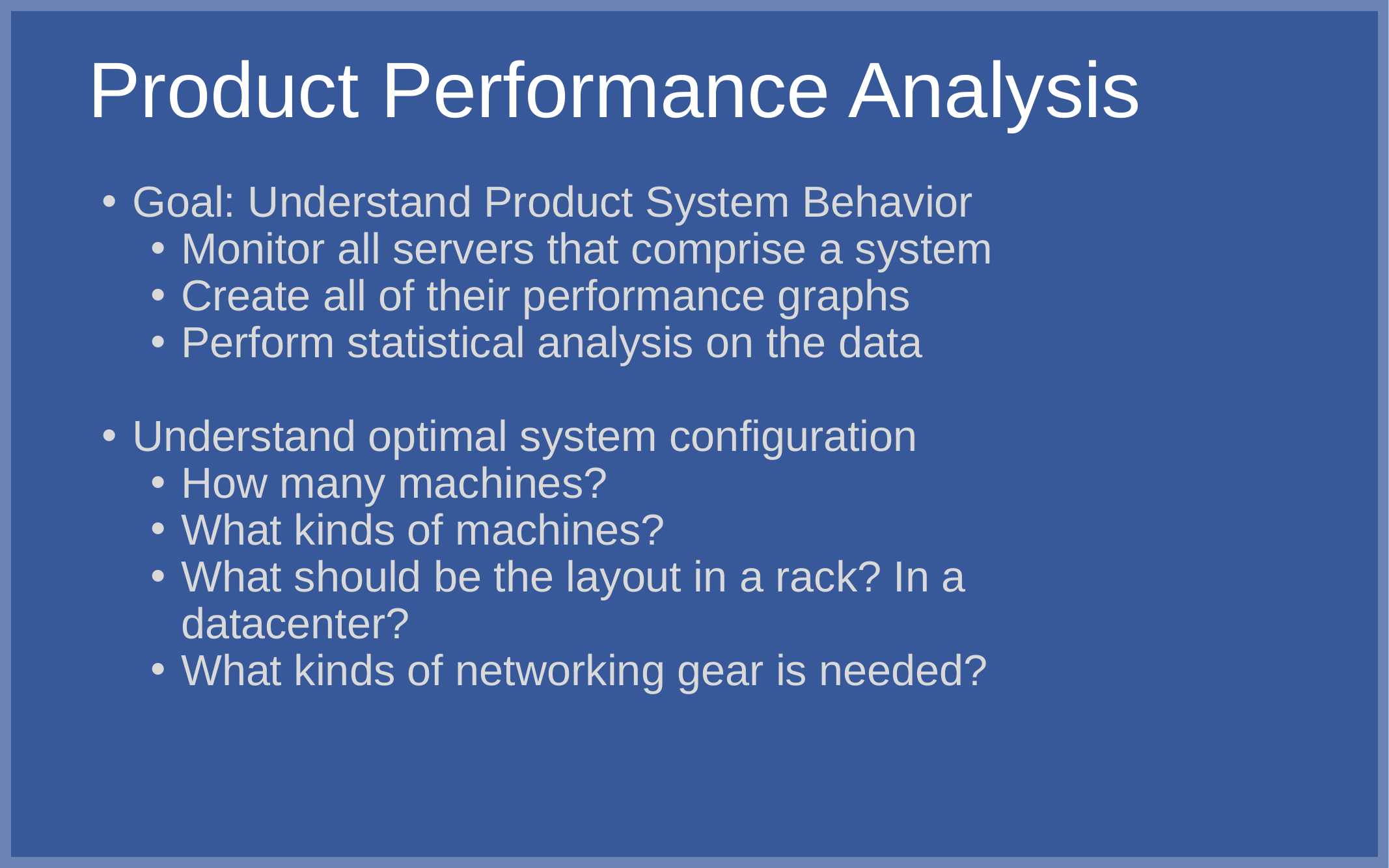

# Product Performance Analysis
Goal: Understand Product System Behavior
Monitor all servers that comprise a system
Create all of their performance graphs
Perform statistical analysis on the data

Understand optimal system configuration
How many machines?
What kinds of machines?
What should be the layout in a rack? In a datacenter?
What kinds of networking gear is needed?